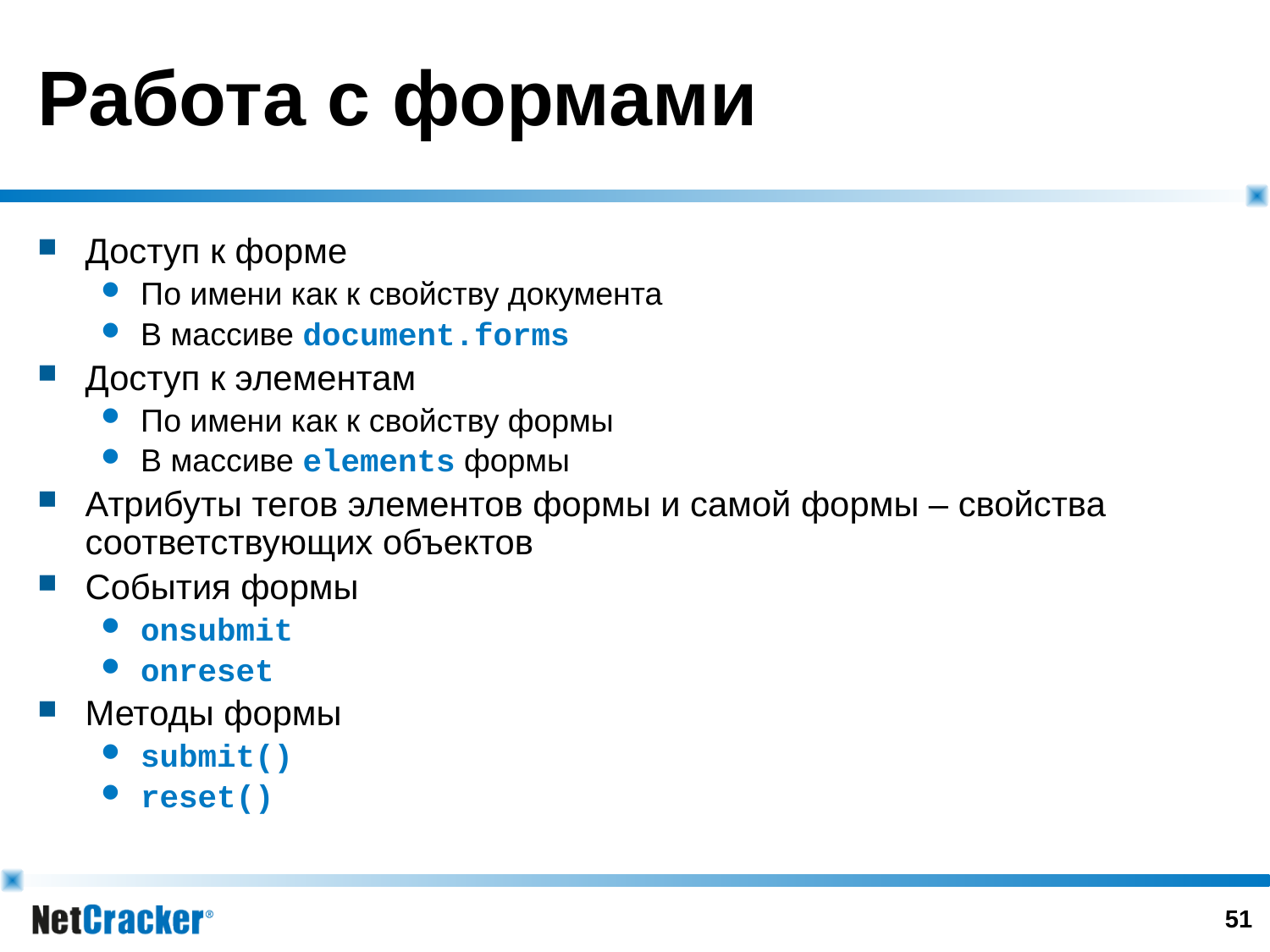

# Работа с формами
Доступ к форме
По имени как к свойству документа
В массиве document.forms
Доступ к элементам
По имени как к свойству формы
В массиве elements формы
Атрибуты тегов элементов формы и самой формы – свойства соответствующих объектов
События формы
onsubmit
onreset
Методы формы
submit()
reset()
51